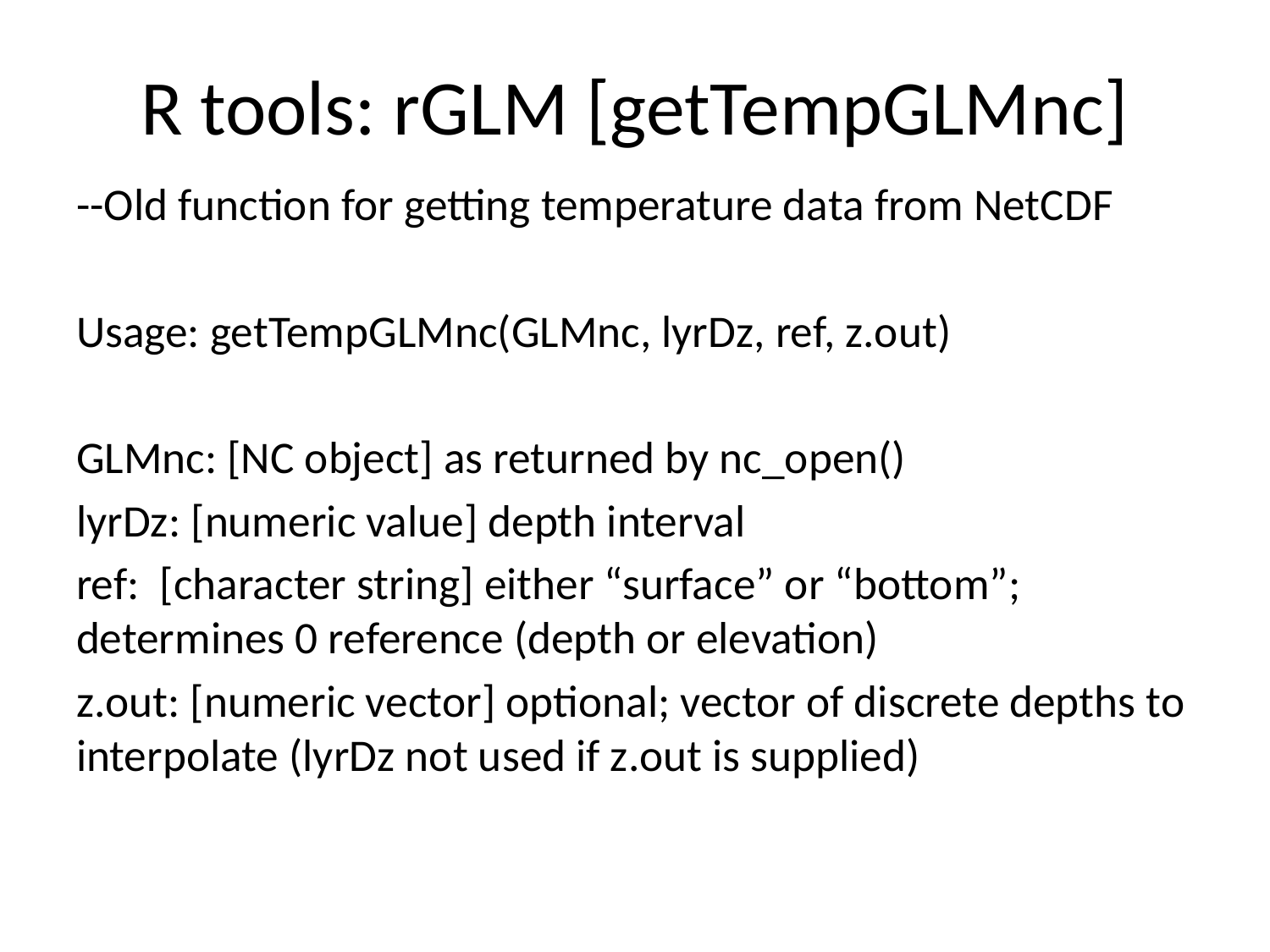

# R tools: rGLM [getTempGLMnc]
--Old function for getting temperature data from NetCDF

Usage: getTempGLMnc(GLMnc, lyrDz, ref, z.out)

GLMnc: [NC object] as returned by nc_open()
lyrDz: [numeric value] depth interval
ref:  [character string] either “surface” or “bottom”; determines 0 reference (depth or elevation)
z.out: [numeric vector] optional; vector of discrete depths to interpolate (lyrDz not used if z.out is supplied)